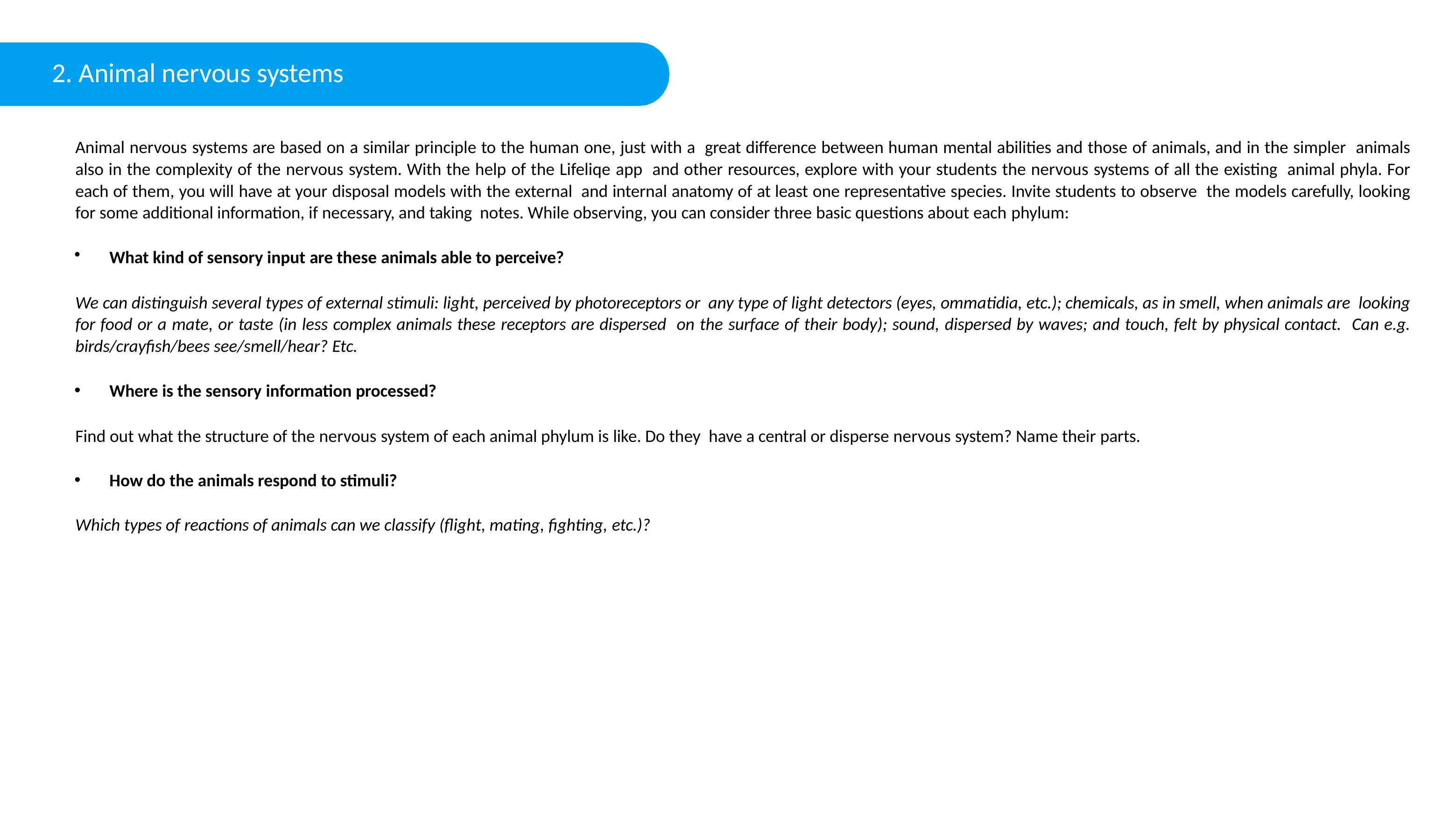

2. Animal nervous systems
Animal nervous systems are based on a similar principle to the human one, just with a  great diﬀerence between human mental abilities and those of animals, and in the simpler  animals also in the complexity of the nervous system. With the help of the Lifeliqe app  and other resources, explore with your students the nervous systems of all the existing  animal phyla. For each of them, you will have at your disposal models with the external  and internal anatomy of at least one representative species. Invite students to observe  the models carefully, looking for some additional information, if necessary, and taking  notes. While observing, you can consider three basic questions about each phylum:

What kind of sensory input are these animals able to perceive?

We can distinguish several types of external stimuli: light, perceived by photoreceptors or  any type of light detectors (eyes, ommatidia, etc.); chemicals, as in smell, when animals are  looking for food or a mate, or taste (in less complex animals these receptors are dispersed  on the surface of their body); sound, dispersed by waves; and touch, felt by physical contact.  Can e.g. birds/crayfish/bees see/smell/hear? Etc.

Where is the sensory information processed?

Find out what the structure of the nervous system of each animal phylum is like. Do they  have a central or disperse nervous system? Name their parts.

How do the animals respond to stimuli?

Which types of reactions of animals can we classify (flight, mating, fighting, etc.)?